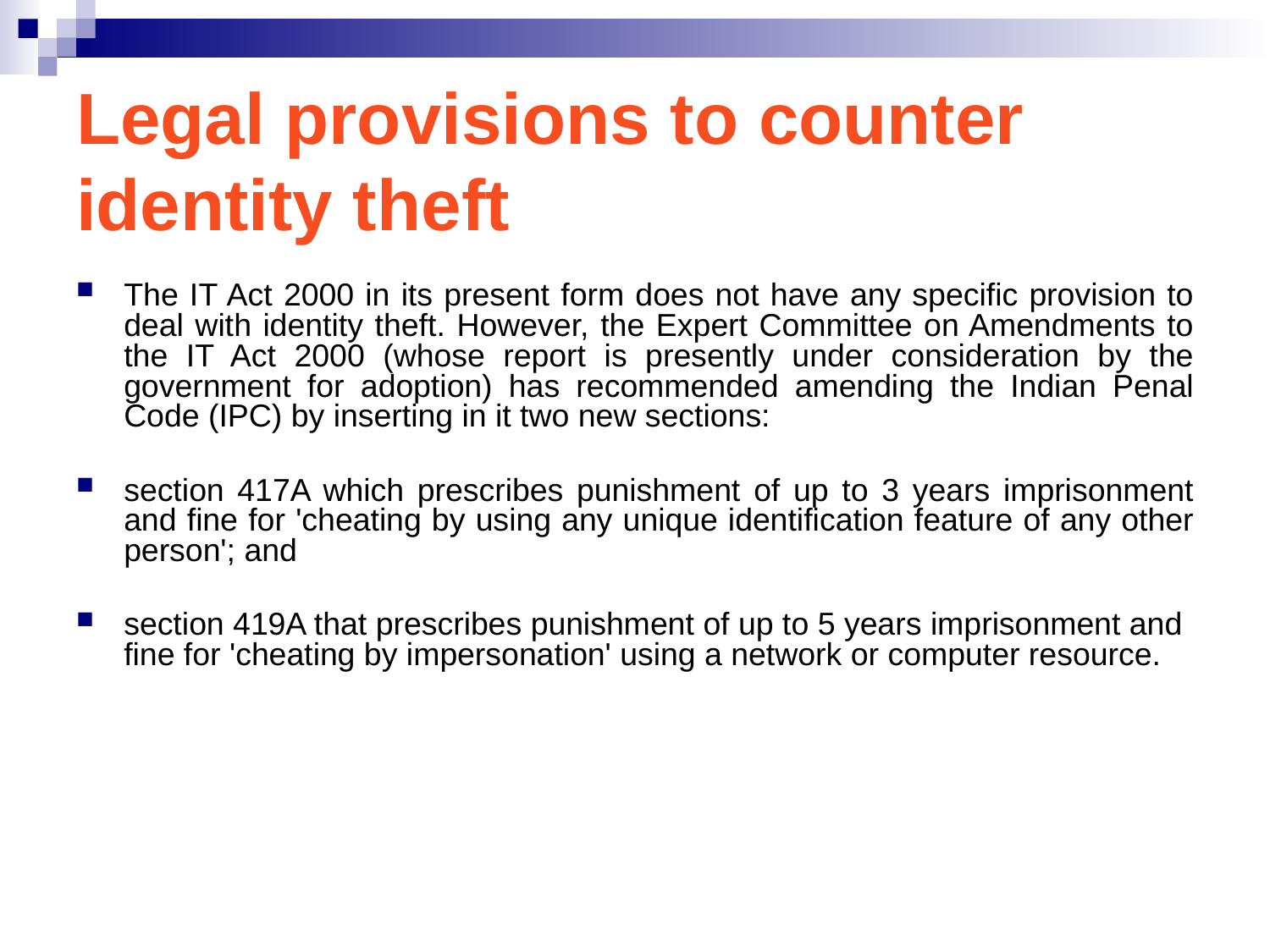

# Legal provisions to counter identity theft
The IT Act 2000 in its present form does not have any specific provision to deal with identity theft. However, the Expert Committee on Amendments to the IT Act 2000 (whose report is presently under consideration by the government for adoption) has recommended amending the Indian Penal Code (IPC) by inserting in it two new sections:

section 417A which prescribes punishment of up to 3 years imprisonment and fine for 'cheating by using any unique identification feature of any other person'; and

section 419A that prescribes punishment of up to 5 years imprisonment and fine for 'cheating by impersonation' using a network or computer resource.